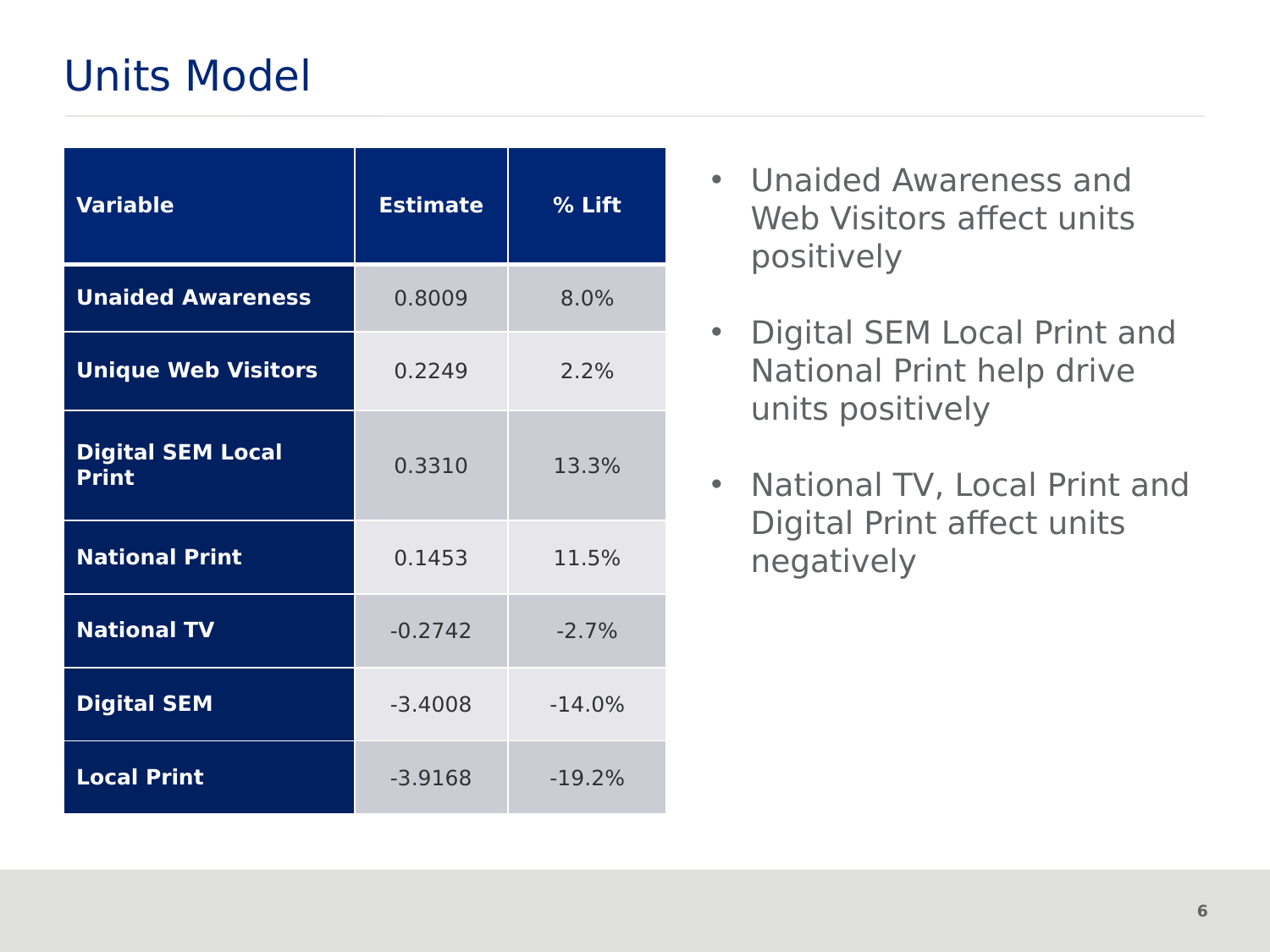

# Units Model
| Variable | Estimate | % Lift |
| --- | --- | --- |
| Unaided Awareness | 0.8009 | 8.0% |
| Unique Web Visitors | 0.2249 | 2.2% |
| Digital SEM Local Print | 0.3310 | 13.3% |
| National Print | 0.1453 | 11.5% |
| National TV | -0.2742 | -2.7% |
| Digital SEM | -3.4008 | -14.0% |
| Local Print | -3.9168 | -19.2% |
Unaided Awareness and Web Visitors affect units positively

Digital SEM Local Print and National Print help drive units positively

National TV, Local Print and Digital Print affect units negatively